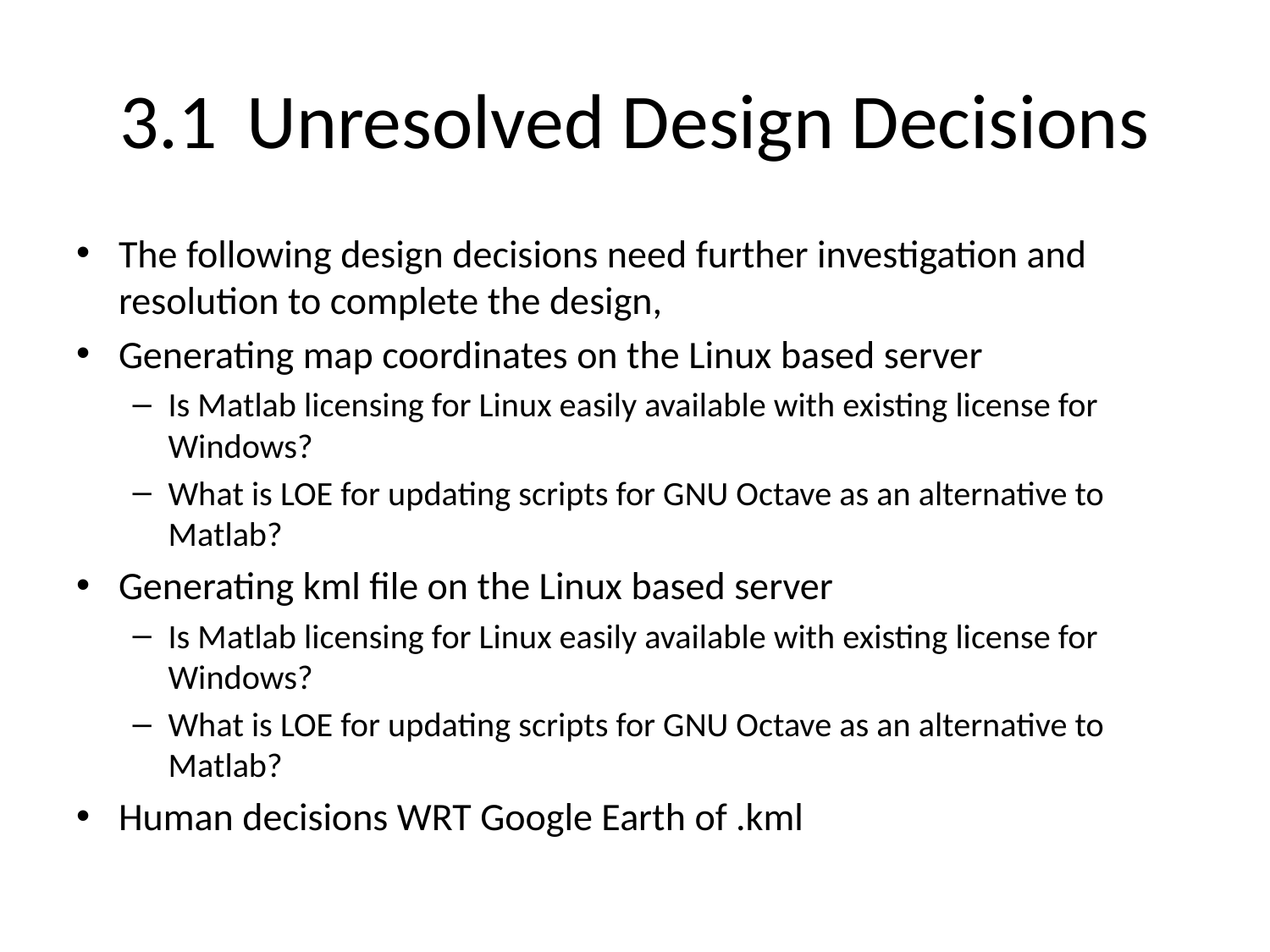

# 3.1	Unresolved Design Decisions
The following design decisions need further investigation and resolution to complete the design,
Generating map coordinates on the Linux based server
Is Matlab licensing for Linux easily available with existing license for Windows?
What is LOE for updating scripts for GNU Octave as an alternative to Matlab?
Generating kml file on the Linux based server
Is Matlab licensing for Linux easily available with existing license for Windows?
What is LOE for updating scripts for GNU Octave as an alternative to Matlab?
Human decisions WRT Google Earth of .kml